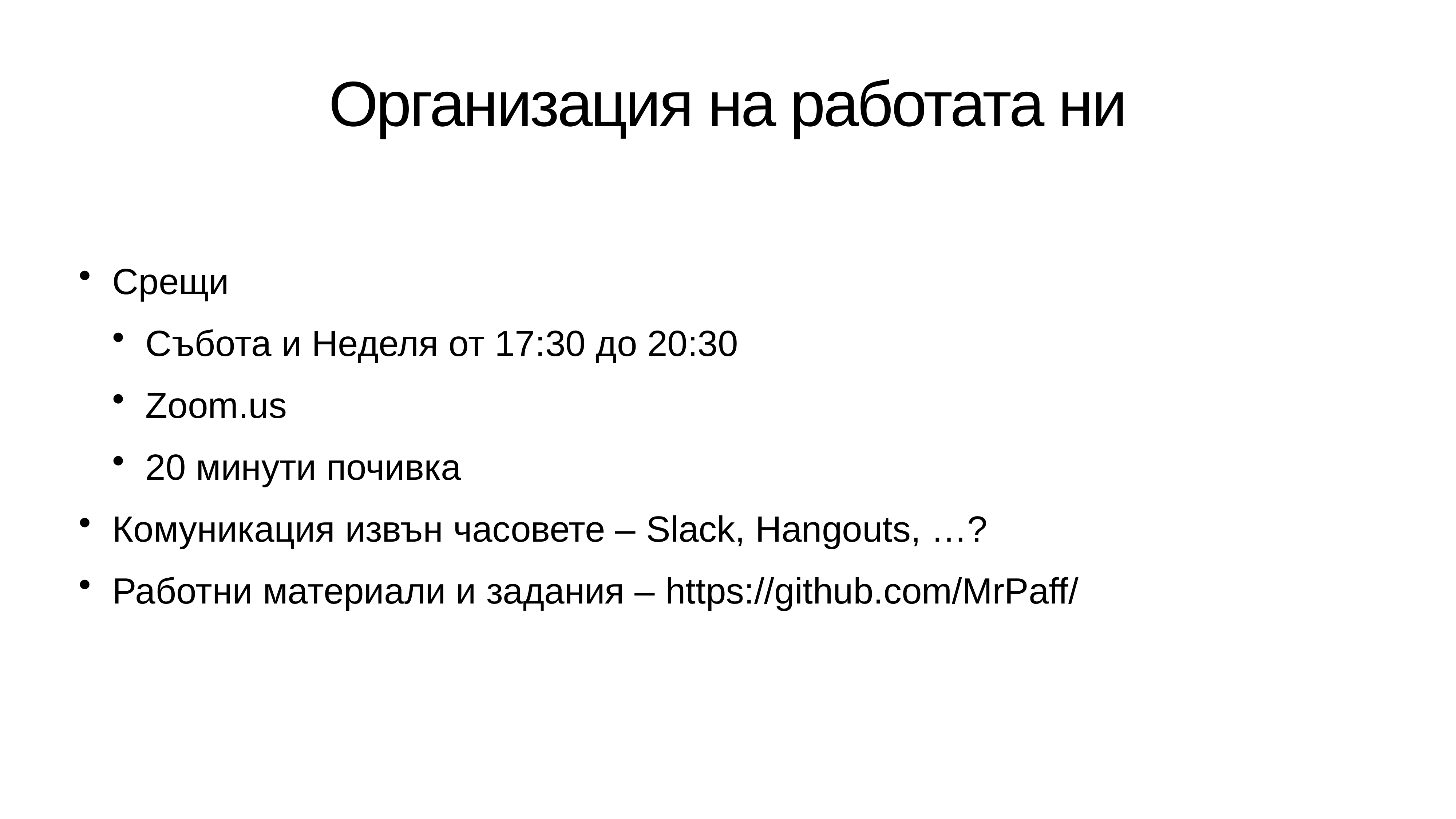

# Организация на работата ни
Срещи
Събота и Неделя от 17:30 до 20:30
Zoom.us
20 минути почивка
Комуникация извън часовете – Slack, Hangouts, …?
Работни материали и задания – https://github.com/MrPaff/